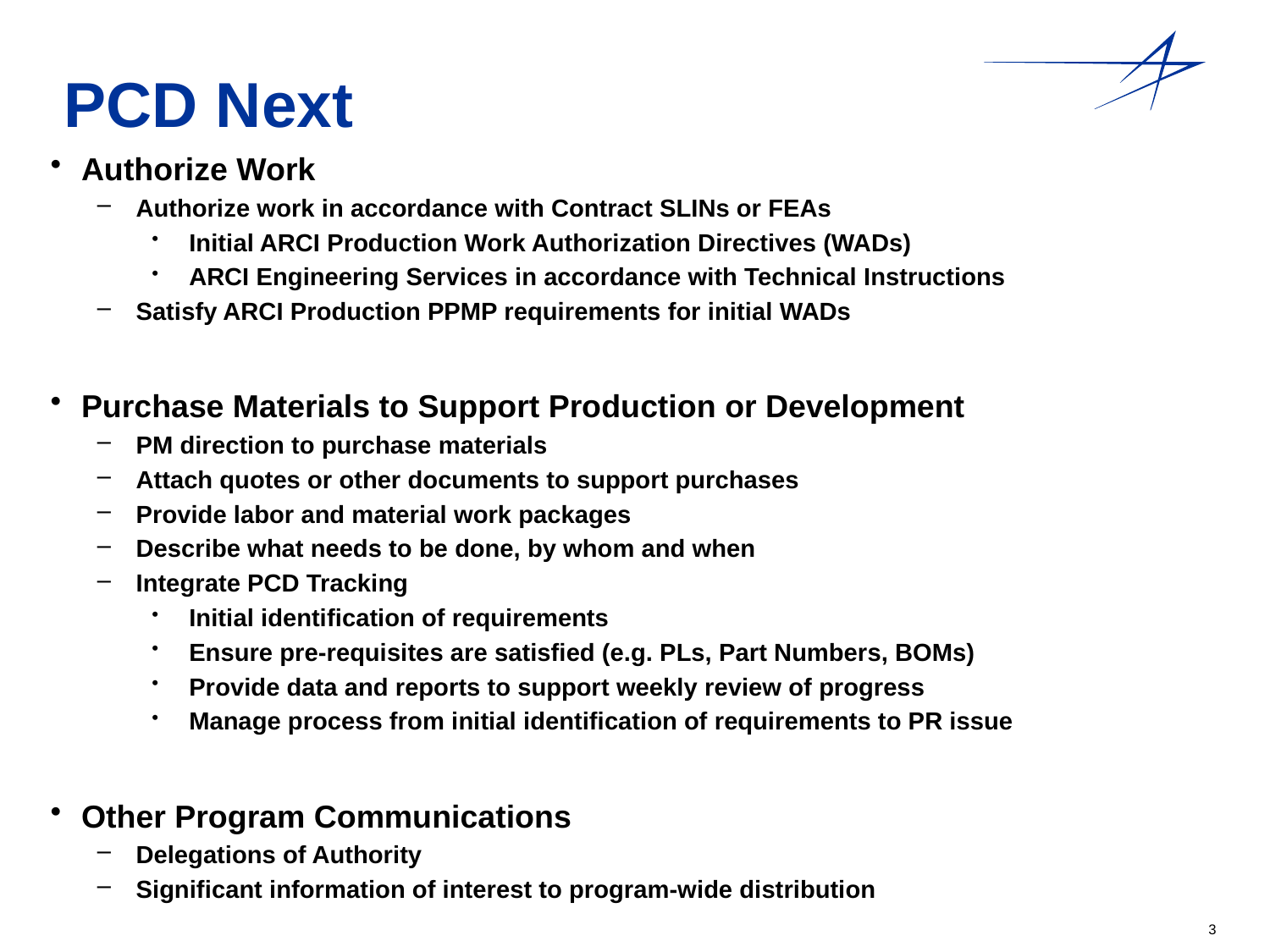

# PCD Next
Authorize Work
Authorize work in accordance with Contract SLINs or FEAs
Initial ARCI Production Work Authorization Directives (WADs)
ARCI Engineering Services in accordance with Technical Instructions
Satisfy ARCI Production PPMP requirements for initial WADs

Purchase Materials to Support Production or Development
PM direction to purchase materials
Attach quotes or other documents to support purchases
Provide labor and material work packages
Describe what needs to be done, by whom and when
Integrate PCD Tracking
Initial identification of requirements
Ensure pre-requisites are satisfied (e.g. PLs, Part Numbers, BOMs)
Provide data and reports to support weekly review of progress
Manage process from initial identification of requirements to PR issue

Other Program Communications
Delegations of Authority
Significant information of interest to program-wide distribution